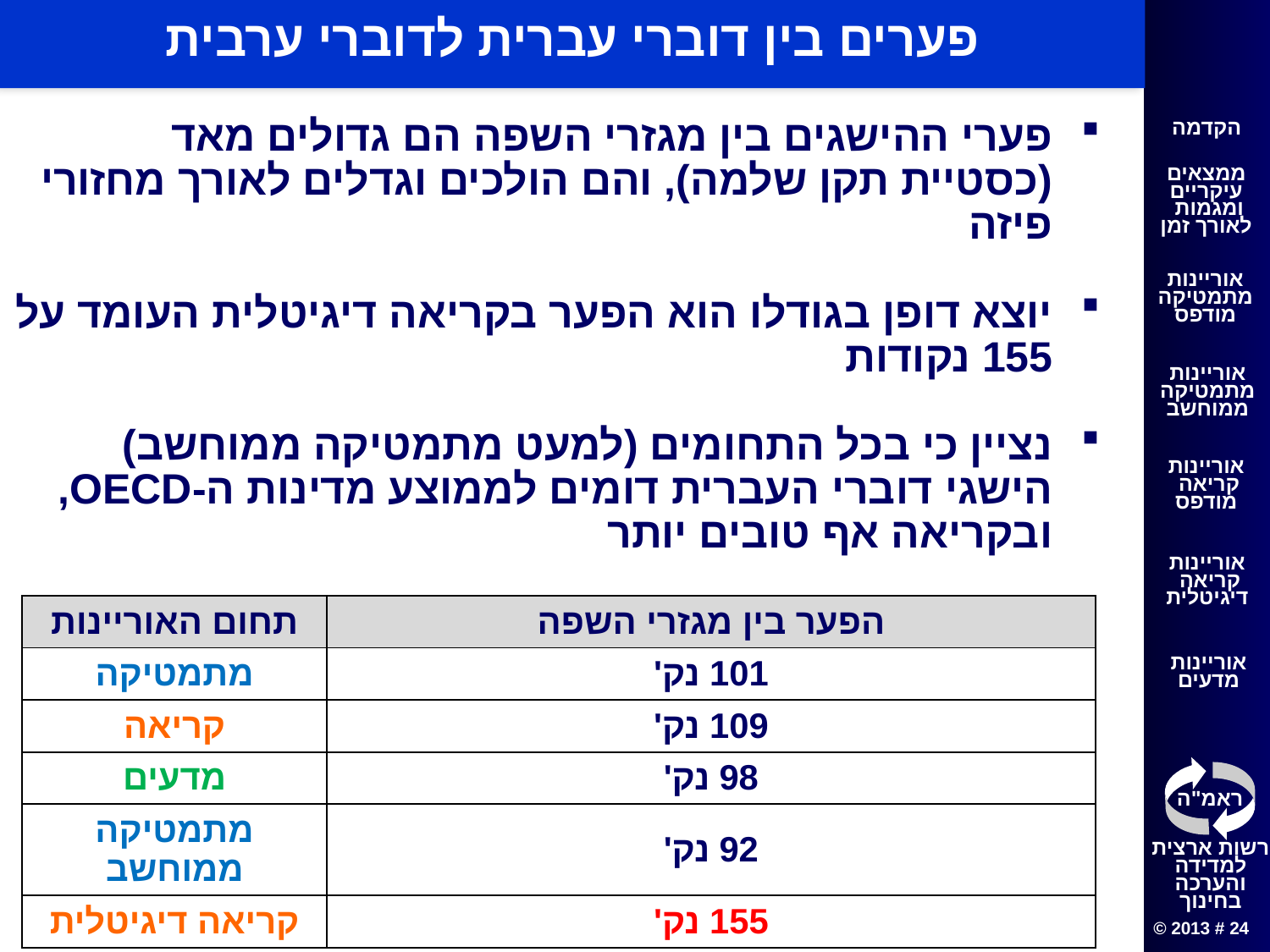

# פערים בין דוברי עברית לדוברי ערבית

פערי ההישגים בין מגזרי השפה הם גדולים מאד (כסטיית תקן שלמה), והם הולכים וגדלים לאורך מחזורי פיזה

יוצא דופן בגודלו הוא הפער בקריאה דיגיטלית העומד על 155 נקודות

נציין כי בכל התחומים (למעט מתמטיקה ממוחשב) הישגי דוברי העברית דומים לממוצע מדינות ה-OECD, ובקריאה אף טובים יותר
| תחום האוריינות | הפער בין מגזרי השפה |
| --- | --- |
| מתמטיקה | 101 נק' |
| קריאה | 109 נק' |
| מדעים | 98 נק' |
| מתמטיקה ממוחשב | 92 נק' |
| קריאה דיגיטלית | 155 נק' |